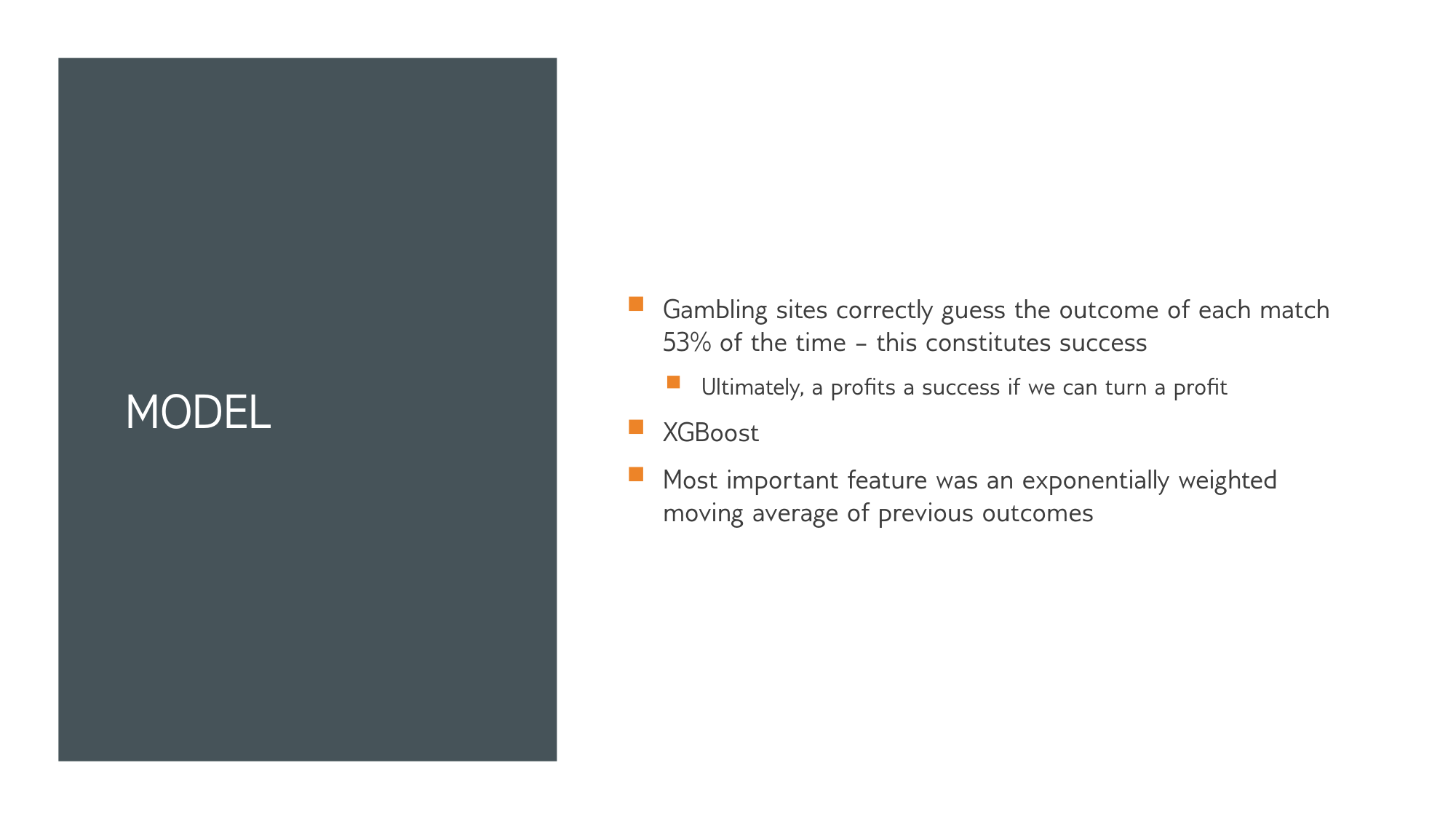

# Model
Gambling sites correctly guess the outcome of each match 53% of the time – this constitutes success
Ultimately, a profits a success if we can turn a profit
XGBoost
Most important feature was an exponentially weighted moving average of previous outcomes